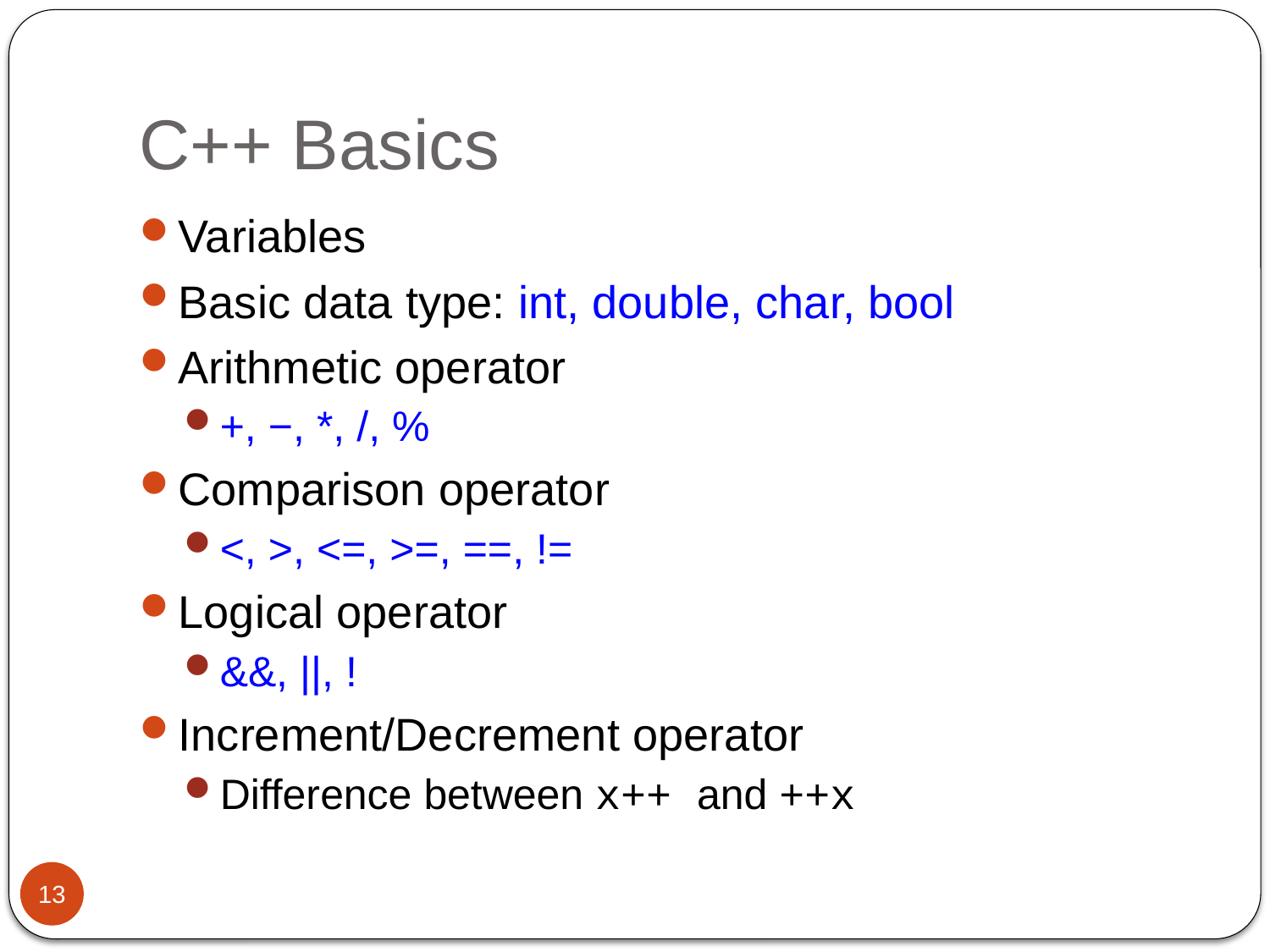

# C++ Basics
Variables
Basic data type: int, double, char, bool
Arithmetic operator
+, −, *, /, %
Comparison operator
<, >, <=, >=, ==, !=
Logical operator
&&, ||, !
Increment/Decrement operator
Difference between x++ and ++x

13